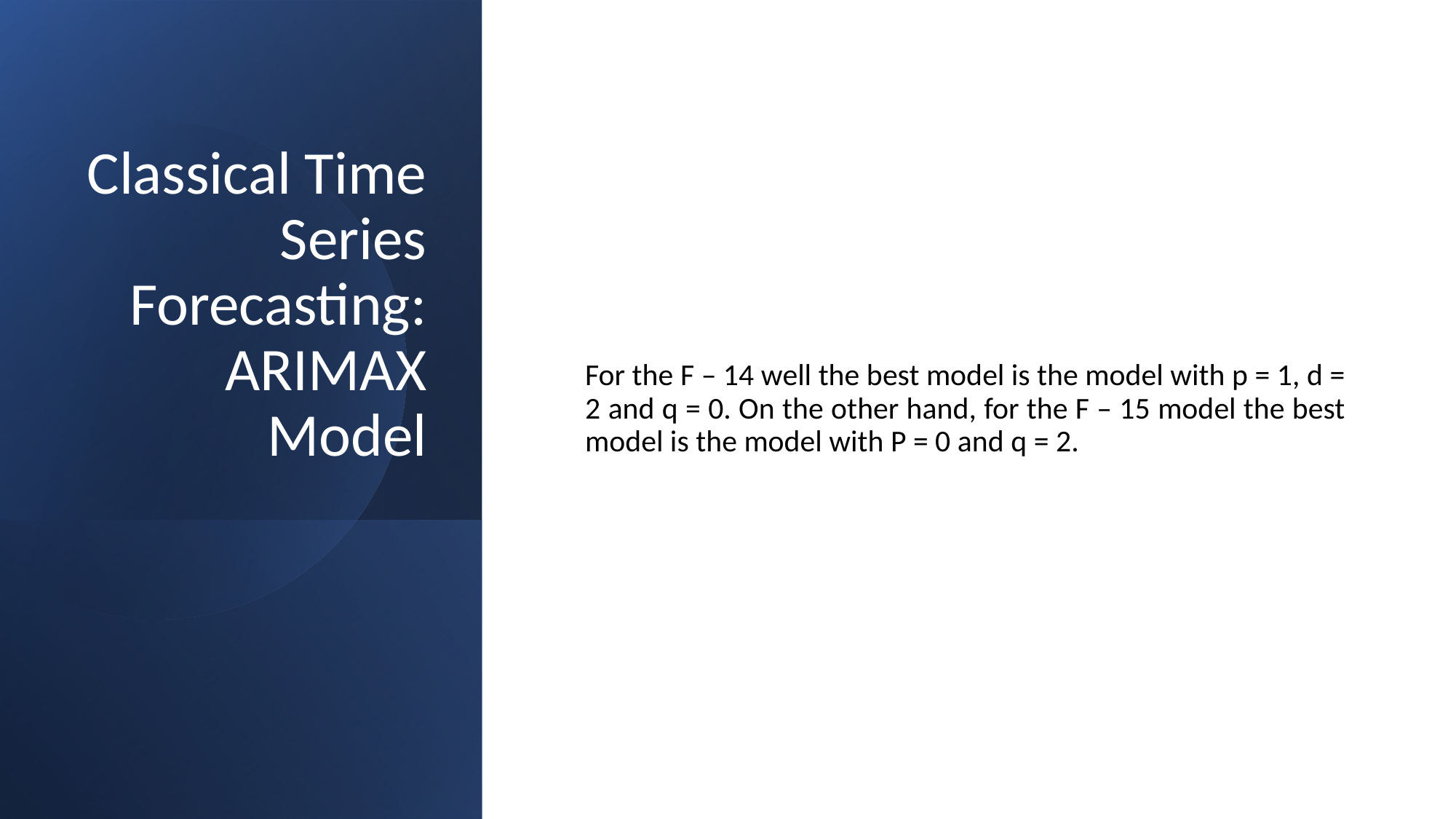

Classical Time Series Forecasting: ARIMAX Model
For the F – 14 well the best model is the model with p = 1, d = 2 and q = 0. On the other hand, for the F – 15 model the best model is the model with P = 0 and q = 2.